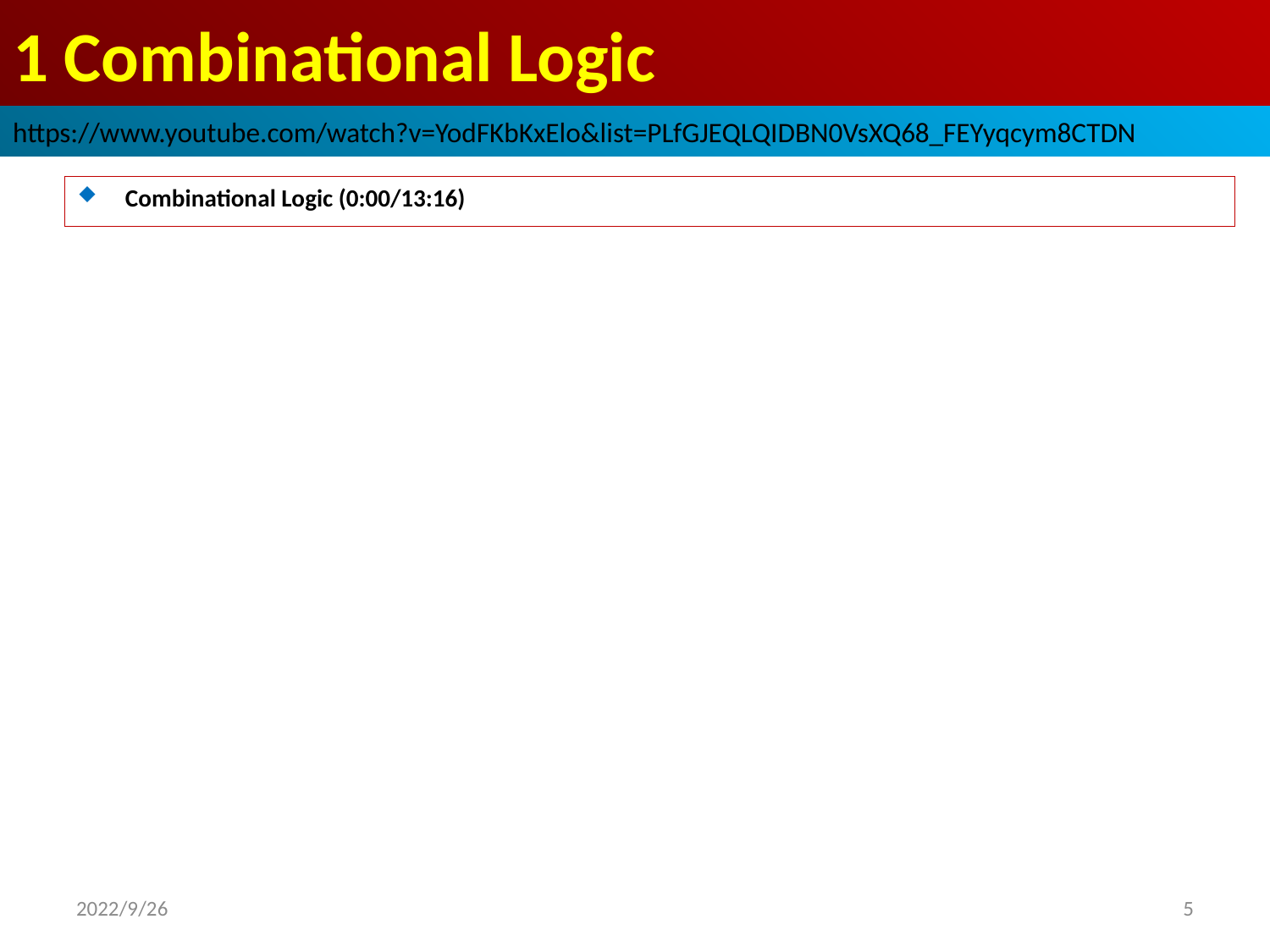

# 1 Combinational Logic
https://www.youtube.com/watch?v=YodFKbKxElo&list=PLfGJEQLQIDBN0VsXQ68_FEYyqcym8CTDN
Combinational Logic (0:00/13:16)
2022/9/26
5